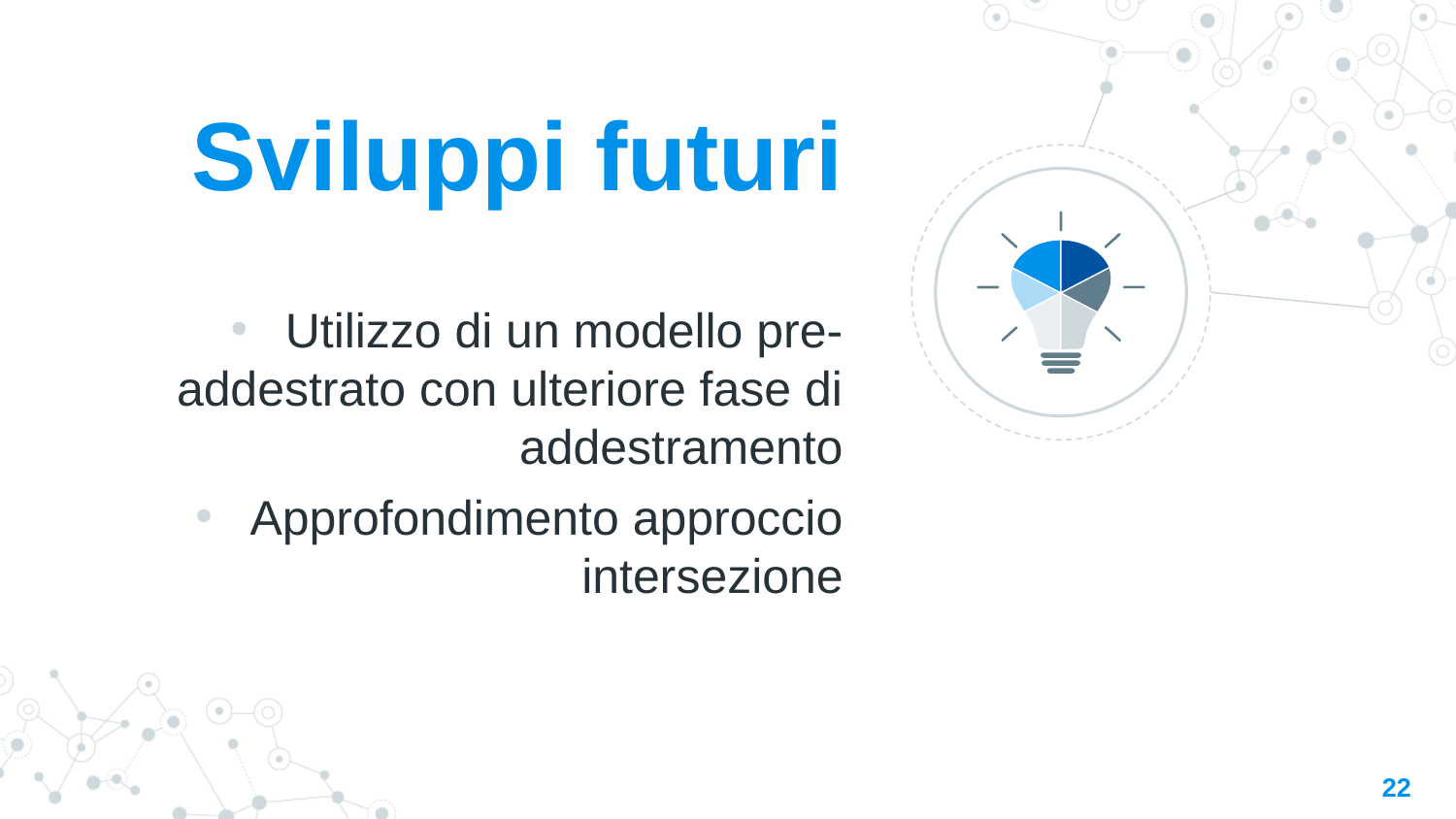

Sviluppi futuri

Utilizzo di un modello pre-addestrato con ulteriore fase di addestramento
Approfondimento approccio intersezione
22